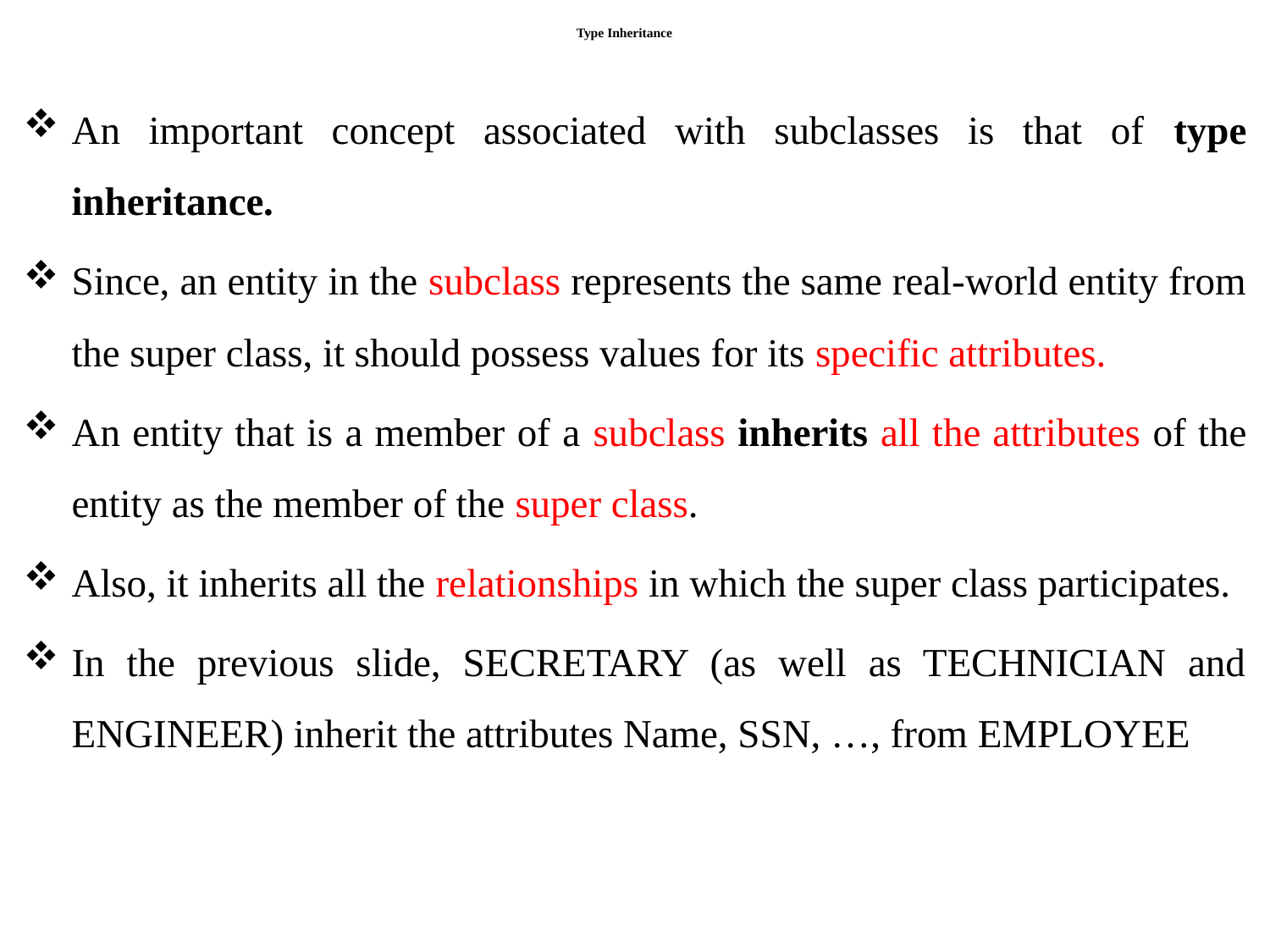

# Type Inheritance
An important concept associated with subclasses is that of type inheritance.
Since, an entity in the subclass represents the same real-world entity from the super class, it should possess values for its specific attributes.
An entity that is a member of a subclass inherits all the attributes of the entity as the member of the super class.
Also, it inherits all the relationships in which the super class participates.
In the previous slide, SECRETARY (as well as TECHNICIAN and ENGINEER) inherit the attributes Name, SSN, …, from EMPLOYEE